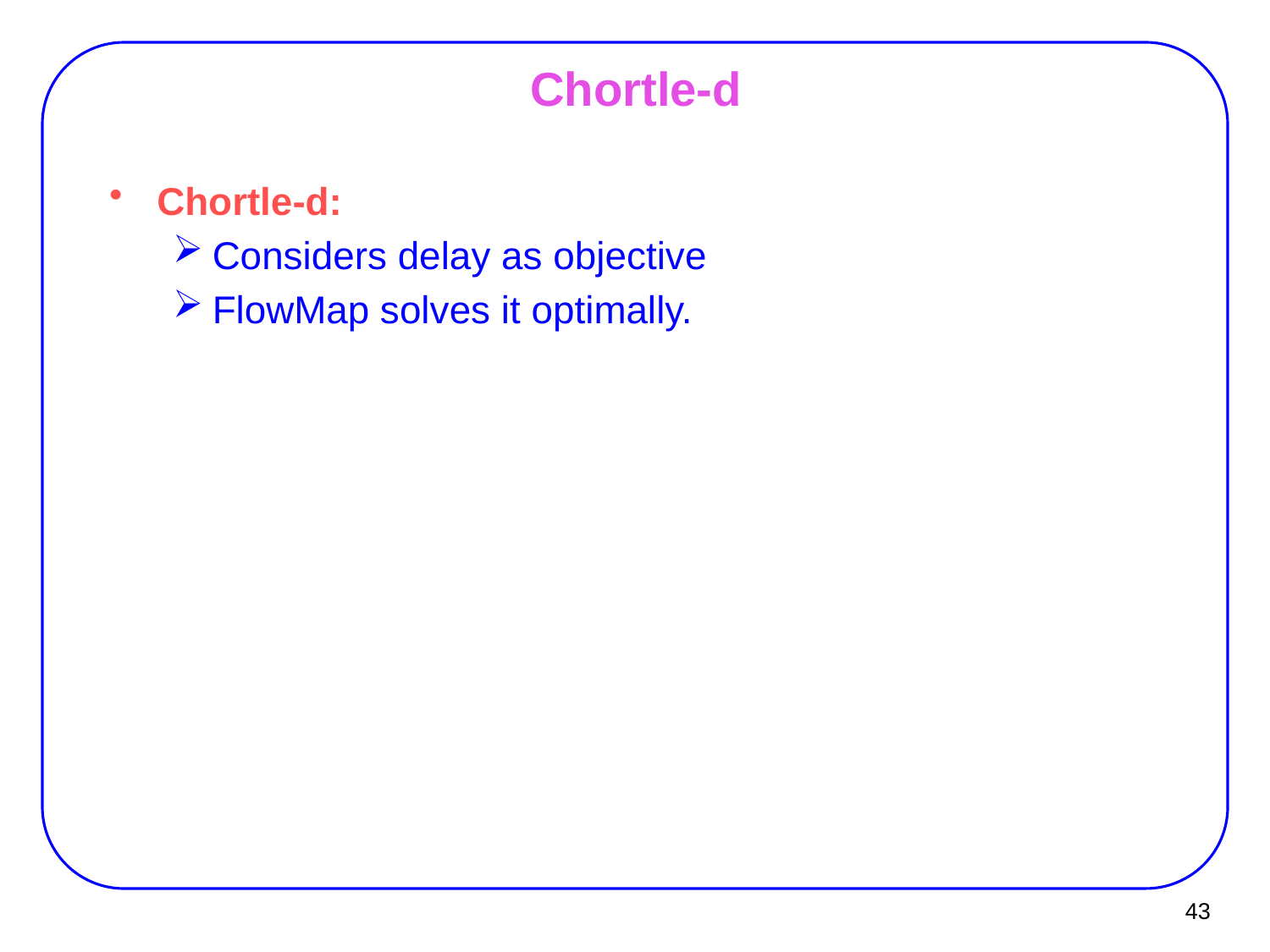

# Chortle-d
Chortle-d:
Considers delay as objective
FlowMap solves it optimally.
43